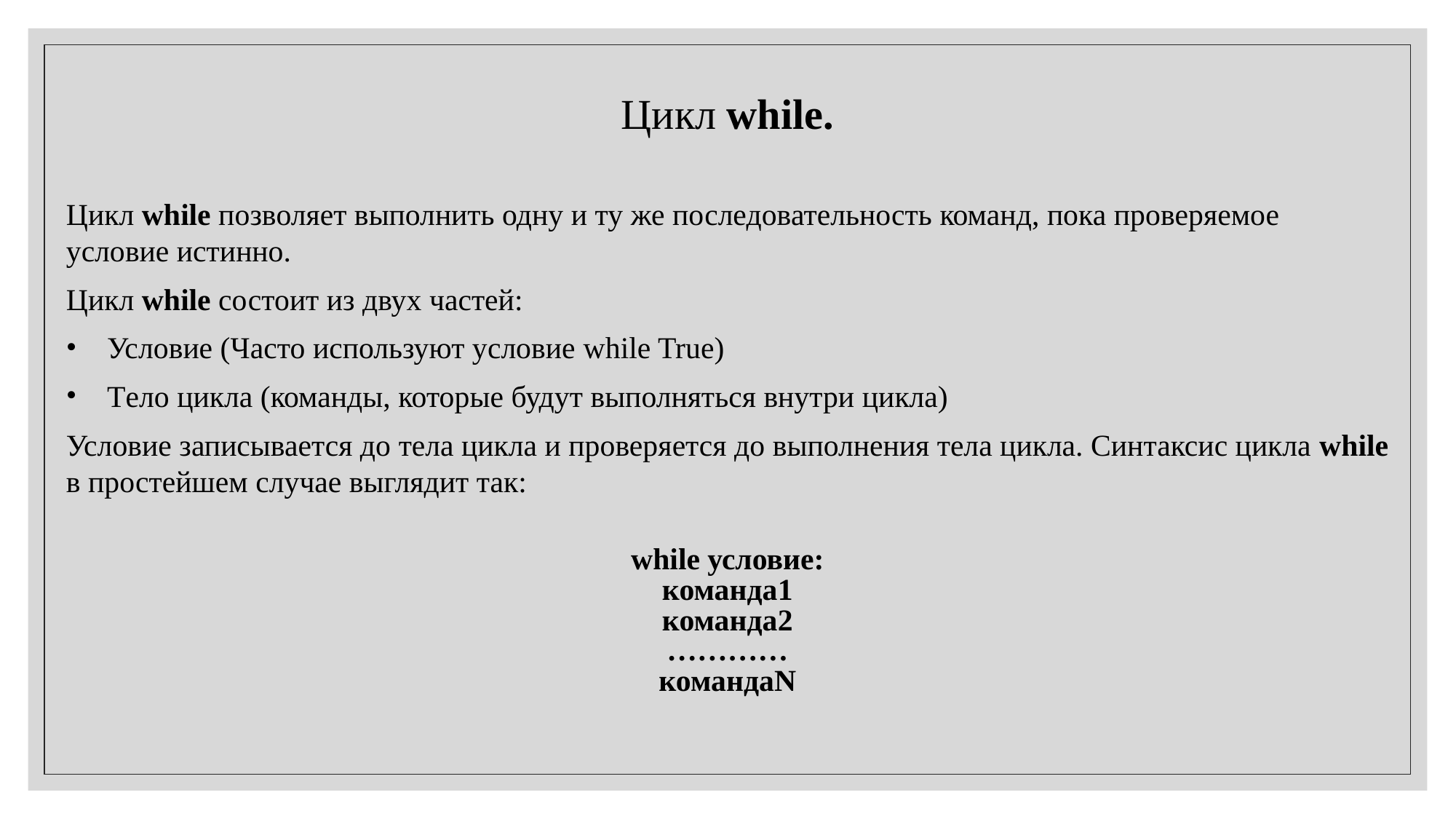

Цикл while.
Цикл while позволяет выполнить одну и ту же последовательность команд, пока проверяемое условие истинно.
Цикл while состоит из двух частей:
Условие (Часто используют условие while True)
Тело цикла (команды, которые будут выполняться внутри цикла)
Условие записывается до тела цикла и проверяется до выполнения тела цикла. Синтаксис цикла while в простейшем случае выглядит так:

while условие:
команда1
команда2
…………
командаN